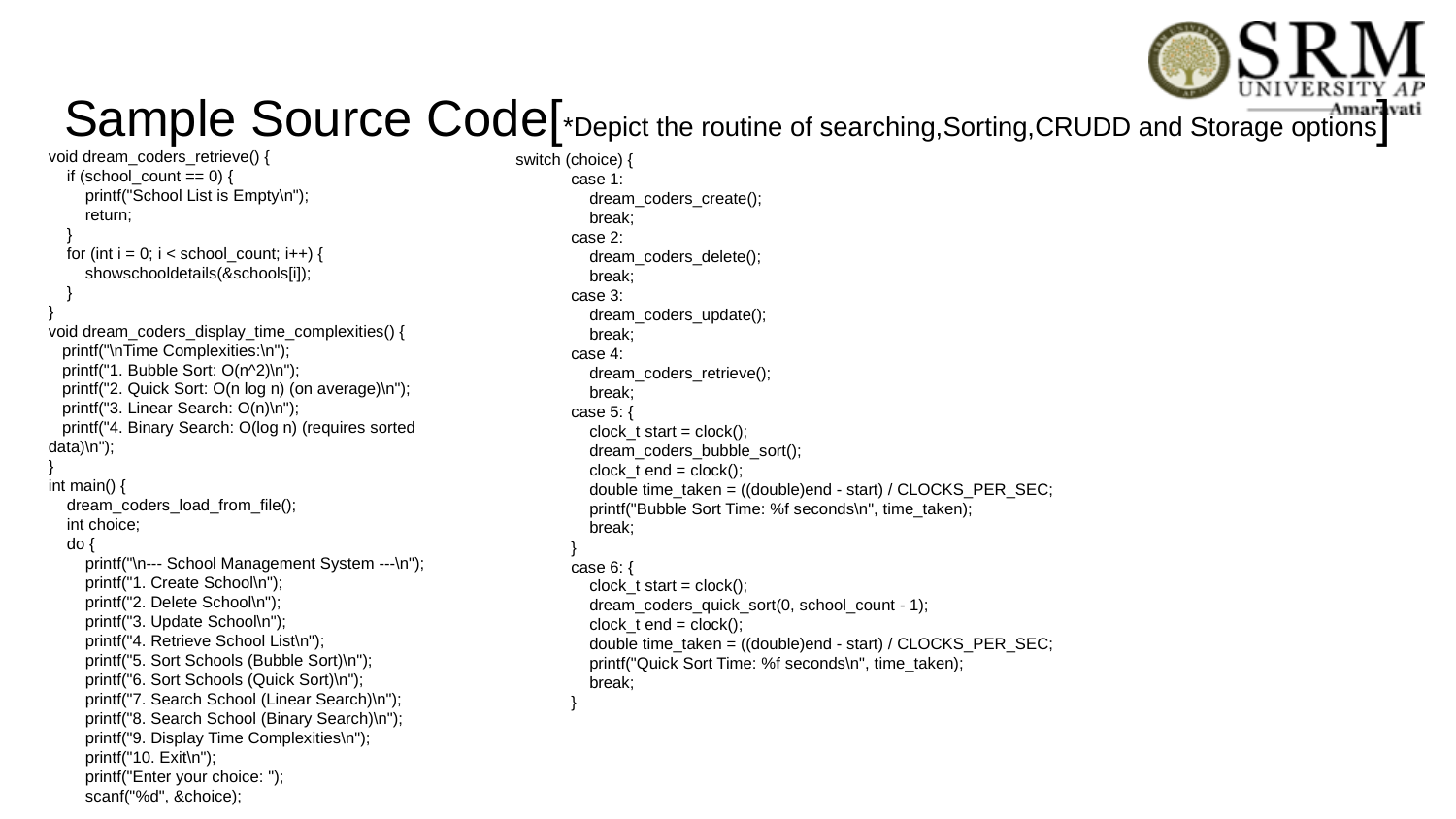

# Sample Source Code[*Depict the routine of searching,Sorting,CRUDD and Storage options]

void dream_coders_retrieve() {
    if (school_count == 0) {
        printf("School List is Empty\n");
        return;
    }
    for (int i = 0; i < school_count; i++) {
        showschooldetails(&schools[i]);
    }
}
void dream_coders_display_time_complexities() {
   printf("\nTime Complexities:\n");
   printf("1. Bubble Sort: O(n^2)\n");
   printf("2. Quick Sort: O(n log n) (on average)\n");
   printf("3. Linear Search: O(n)\n");
   printf("4. Binary Search: O(log n) (requires sorted data)\n");
}
int main() {
    dream_coders_load_from_file();
    int choice;
    do {
        printf("\n--- School Management System ---\n");
        printf("1. Create School\n");
        printf("2. Delete School\n");
        printf("3. Update School\n");
        printf("4. Retrieve School List\n");
        printf("5. Sort Schools (Bubble Sort)\n");
        printf("6. Sort Schools (Quick Sort)\n");
        printf("7. Search School (Linear Search)\n");
        printf("8. Search School (Binary Search)\n");
        printf("9. Display Time Complexities\n");
        printf("10. Exit\n");
        printf("Enter your choice: ");
        scanf("%d", &choice);
switch (choice) {
            case 1:
                dream_coders_create();
                break;
            case 2:
                dream_coders_delete();
                break;
            case 3:
                dream_coders_update();
                break;
            case 4:
                dream_coders_retrieve();
                break;
            case 5: {
                clock_t start = clock();
                dream_coders_bubble_sort();
                clock_t end = clock();
                double time_taken = ((double)end - start) / CLOCKS_PER_SEC;
                printf("Bubble Sort Time: %f seconds\n", time_taken);
                break;
            }
            case 6: {
                clock_t start = clock();
                dream_coders_quick_sort(0, school_count - 1);
                clock_t end = clock();
                double time_taken = ((double)end - start) / CLOCKS_PER_SEC;
                printf("Quick Sort Time: %f seconds\n", time_taken);
                break;
            }